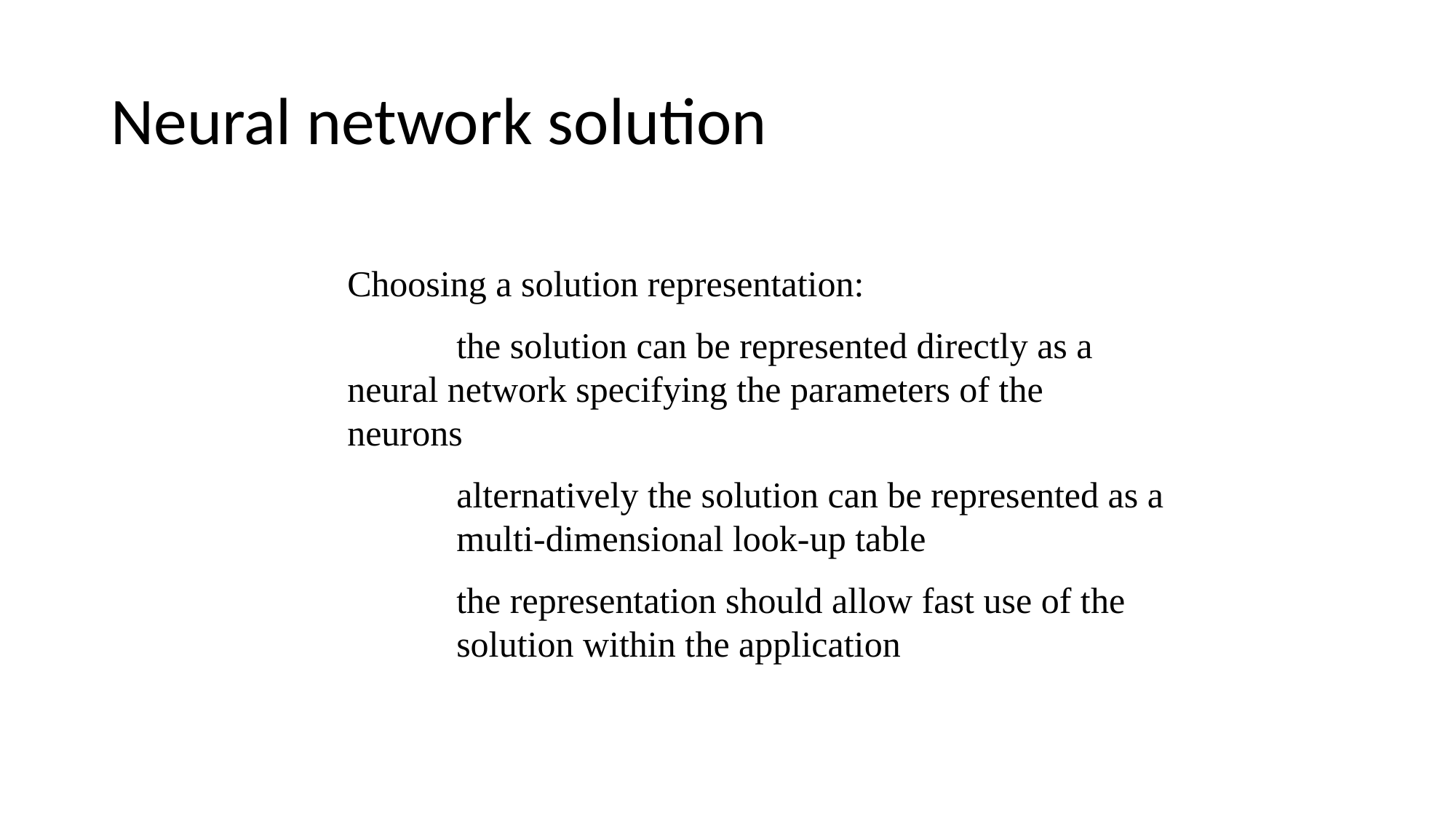

# Neural network solution
Choosing a solution representation:
	the solution can be represented directly as a 	neural network specifying the parameters of the 	neurons
	alternatively the solution can be represented as a 	multi-dimensional look-up table
	the representation should allow fast use of the 	solution within the application